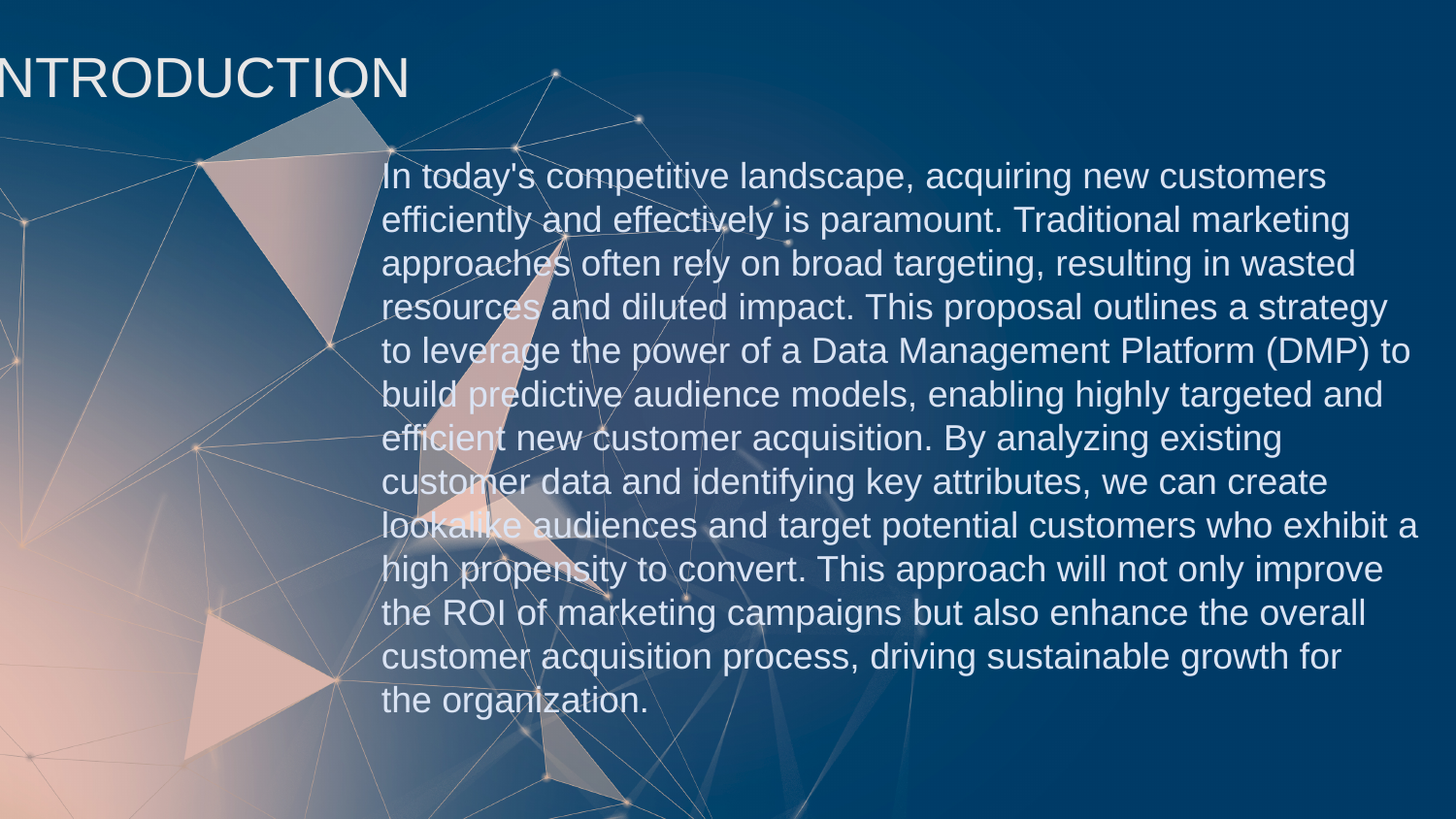

INTRODUCTION
In today's competitive landscape, acquiring new customers efficiently and effectively is paramount. Traditional marketing approaches often rely on broad targeting, resulting in wasted resources and diluted impact. This proposal outlines a strategy to leverage the power of a Data Management Platform (DMP) to build predictive audience models, enabling highly targeted and efficient new customer acquisition. By analyzing existing customer data and identifying key attributes, we can create lookalike audiences and target potential customers who exhibit a high propensity to convert. This approach will not only improve the ROI of marketing campaigns but also enhance the overall customer acquisition process, driving sustainable growth for the organization.